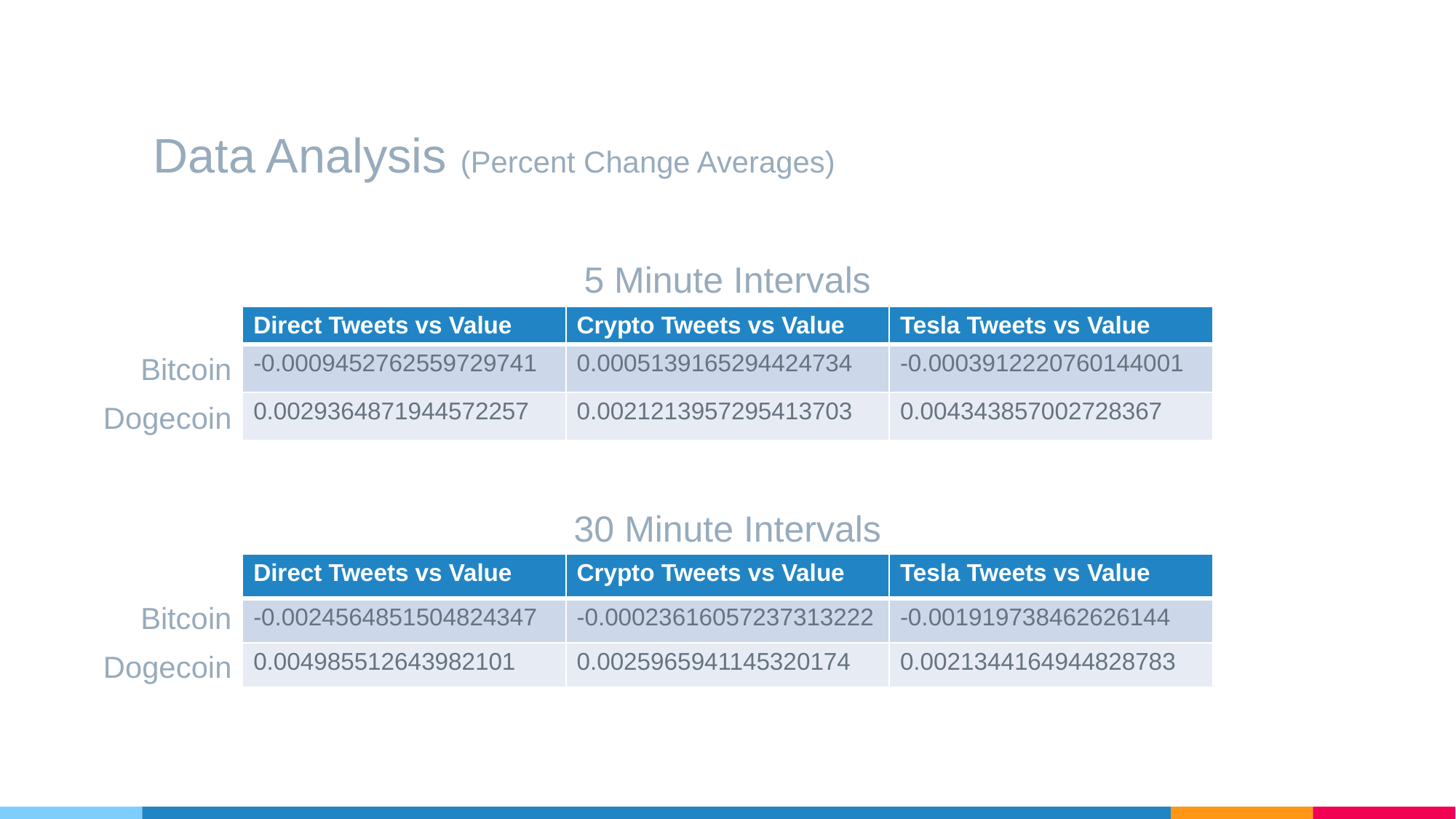

# Data Analysis (Percent Change Averages)
5 Minute Intervals
| Direct Tweets vs Value | Crypto Tweets vs Value | Tesla Tweets vs Value |
| --- | --- | --- |
| -0.0009452762559729741 | 0.0005139165294424734 | -0.0003912220760144001 |
| 0.0029364871944572257 | 0.0021213957295413703 | 0.004343857002728367 |
Bitcoin
Dogecoin
30 Minute Intervals
| Direct Tweets vs Value | Crypto Tweets vs Value | Tesla Tweets vs Value |
| --- | --- | --- |
| -0.0024564851504824347 | -0.00023616057237313222 | -0.001919738462626144 |
| 0.004985512643982101 | 0.0025965941145320174 | 0.0021344164944828783 |
Bitcoin
Dogecoin